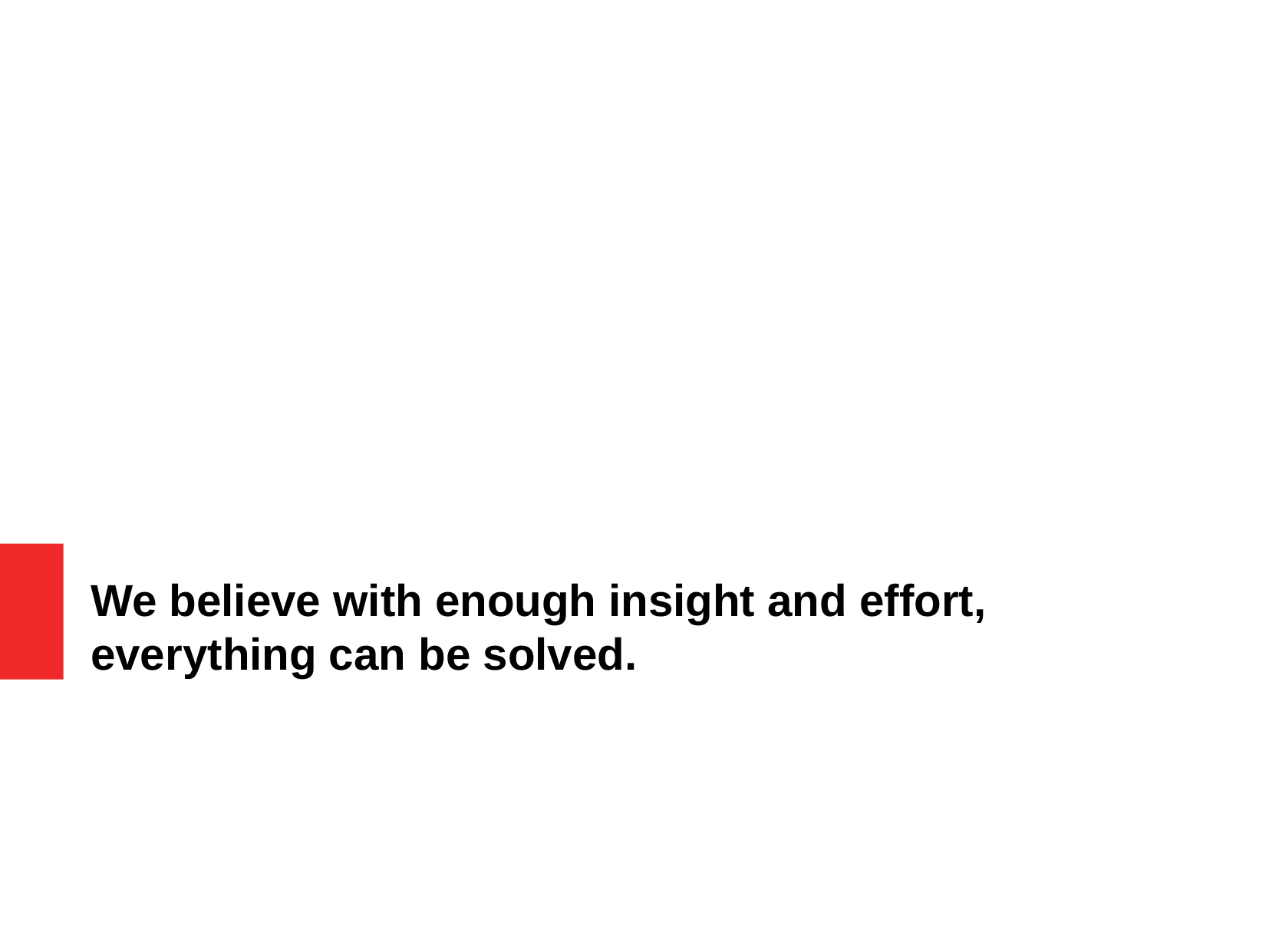

# We believe with enough insight and effort, everything can be solved.